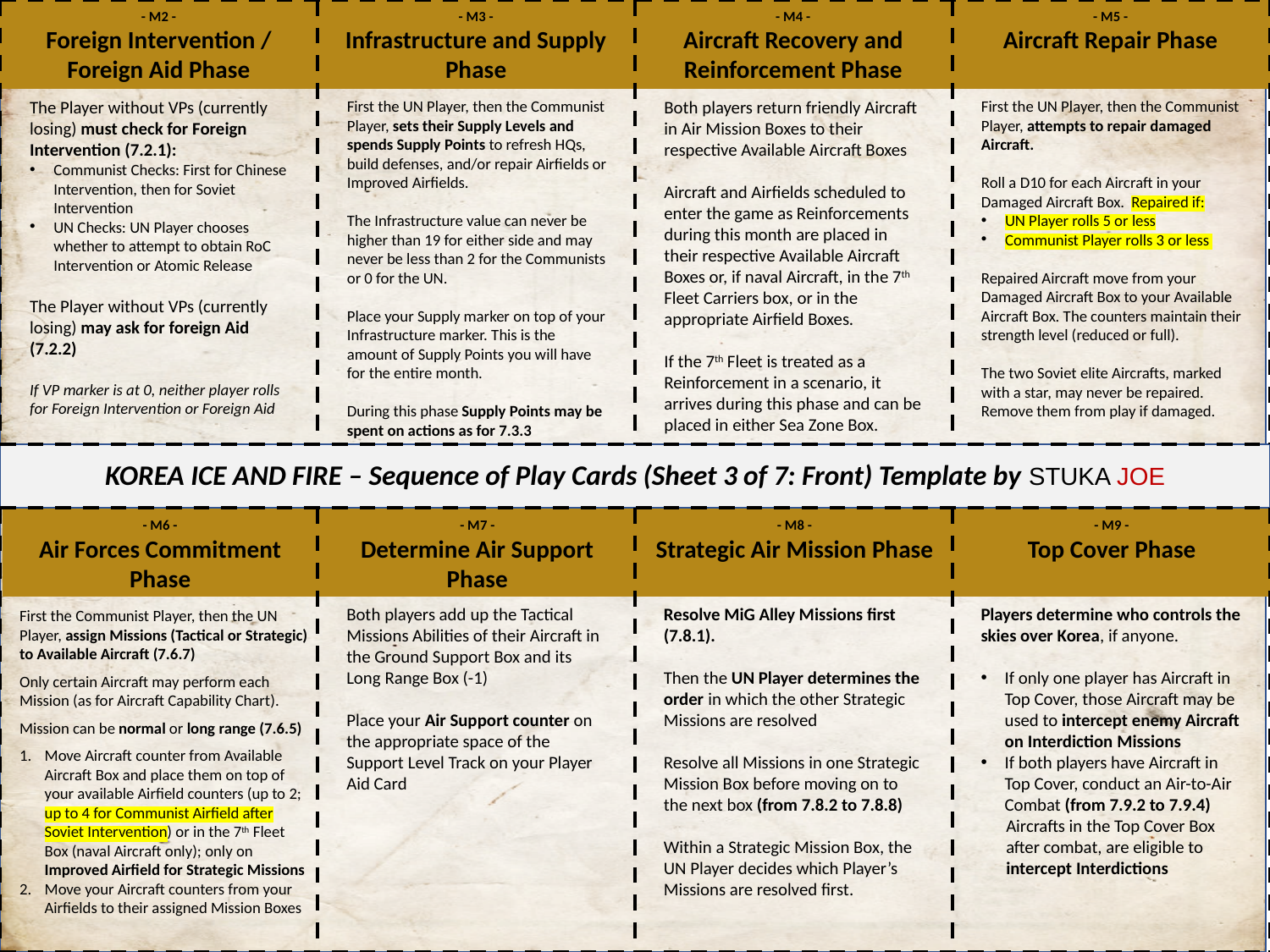

- M2 -
Foreign Intervention / Foreign Aid Phase
- M3 -
Infrastructure and Supply Phase
- M4 -
Aircraft Recovery and Reinforcement Phase
- M5 -
Aircraft Repair Phase
The Player without VPs (currently losing) must check for Foreign Intervention (7.2.1):
Communist Checks: First for Chinese Intervention, then for Soviet Intervention
UN Checks: UN Player chooses whether to attempt to obtain RoC Intervention or Atomic Release

The Player without VPs (currently losing) may ask for foreign Aid (7.2.2)

If VP marker is at 0, neither player rolls for Foreign Intervention or Foreign Aid
First the UN Player, then the Communist Player, sets their Supply Levels and spends Supply Points to refresh HQs, build defenses, and/or repair Airfields or Improved Airfields.

The Infrastructure value can never be higher than 19 for either side and may never be less than 2 for the Communists or 0 for the UN.

Place your Supply marker on top of your Infrastructure marker. This is the amount of Supply Points you will have for the entire month.

During this phase Supply Points may be spent on actions as for 7.3.3
Both players return friendly Aircraft in Air Mission Boxes to their respective Available Aircraft Boxes

Aircraft and Airfields scheduled to enter the game as Reinforcements during this month are placed in their respective Available Aircraft Boxes or, if naval Aircraft, in the 7th Fleet Carriers box, or in the appropriate Airfield Boxes.

If the 7th Fleet is treated as a Reinforcement in a scenario, it arrives during this phase and can be placed in either Sea Zone Box.
First the UN Player, then the Communist Player, attempts to repair damaged Aircraft.

Roll a D10 for each Aircraft in your Damaged Aircraft Box.  Repaired if:
UN Player rolls 5 or less
Communist Player rolls 3 or less

Repaired Aircraft move from your Damaged Aircraft Box to your Available Aircraft Box. The counters maintain their strength level (reduced or full).

The two Soviet elite Aircrafts, marked with a star, may never be repaired. Remove them from play if damaged.

KOREA ICE AND FIRE – Sequence of Play Cards (Sheet 3 of 7: Front) Template by STUKA JOE

- M6 -
Air Forces Commitment Phase
- M7 -
Determine Air Support Phase
- M8 -
Strategic Air Mission Phase
- M9 -
Top Cover Phase
Both players add up the Tactical Missions Abilities of their Aircraft in the Ground Support Box and its Long Range Box (-1)

Place your Air Support counter on the appropriate space of the Support Level Track on your Player Aid Card
Resolve MiG Alley Missions first (7.8.1).

Then the UN Player determines the order in which the other Strategic Missions are resolved

Resolve all Missions in one Strategic Mission Box before moving on to the next box (from 7.8.2 to 7.8.8)

Within a Strategic Mission Box, the UN Player decides which Player’s Missions are resolved first.
Players determine who controls the skies over Korea, if anyone.

If only one player has Aircraft in Top Cover, those Aircraft may be used to intercept enemy Aircraft on Interdiction Missions
If both players have Aircraft in Top Cover, conduct an Air-to-Air Combat (from 7.9.2 to 7.9.4)
Aircrafts in the Top Cover Box after combat, are eligible to intercept Interdictions

First the Communist Player, then the UN Player, assign Missions (Tactical or Strategic) to Available Aircraft (7.6.7)

Only certain Aircraft may perform each Mission (as for Aircraft Capability Chart).

Mission can be normal or long range (7.6.5)

Move Aircraft counter from Available Aircraft Box and place them on top of your available Airfield counters (up to 2; up to 4 for Communist Airfield after Soviet Intervention) or in the 7th Fleet Box (naval Aircraft only); only on Improved Airfield for Strategic Missions
Move your Aircraft counters from your Airfields to their assigned Mission Boxes